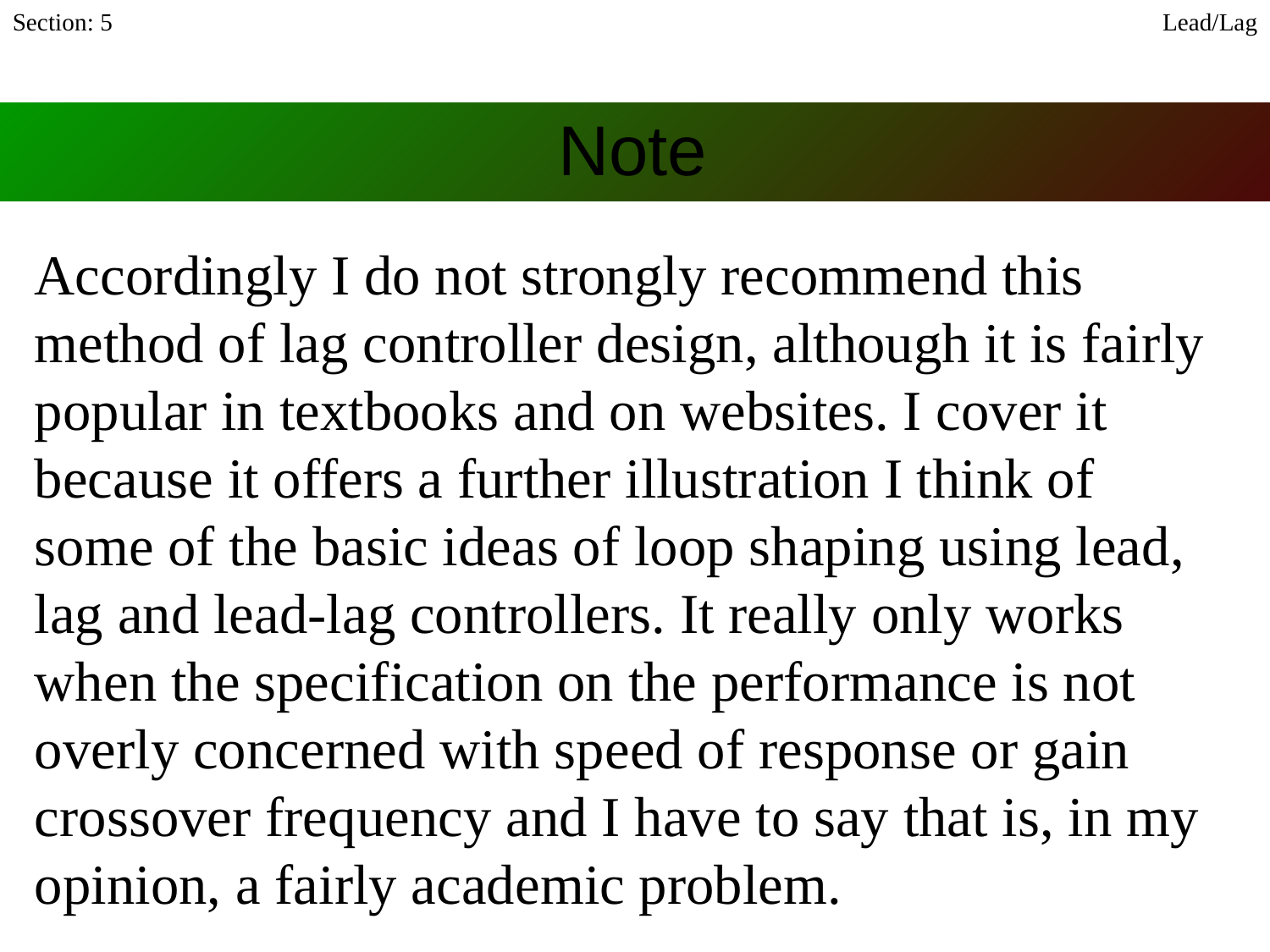

Section: 5
Lead/Lag
# Note

Accordingly I do not strongly recommend this method of lag controller design, although it is fairly popular in textbooks and on websites. I cover it because it offers a further illustration I think of some of the basic ideas of loop shaping using lead, lag and lead-lag controllers. It really only works when the specification on the performance is not overly concerned with speed of response or gain crossover frequency and I have to say that is, in my opinion, a fairly academic problem.